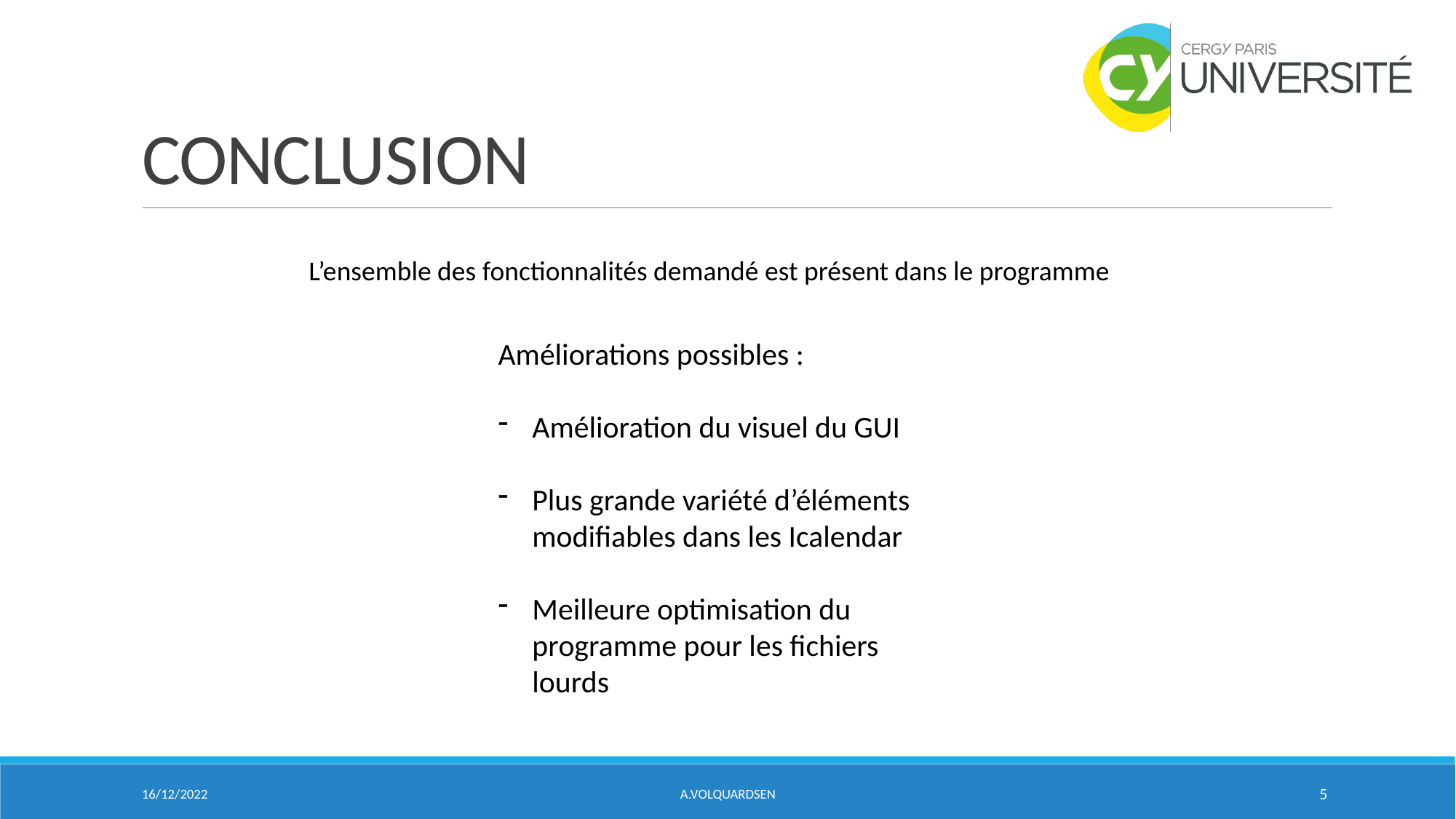

# CONCLUSION
L’ensemble des fonctionnalités demandé est présent dans le programme
Améliorations possibles :

Amélioration du visuel du GUI

Plus grande variété d’éléments modifiables dans les Icalendar

Meilleure optimisation du programme pour les fichiers lourds

16/12/2022
A.VOLQUARDSEN
5